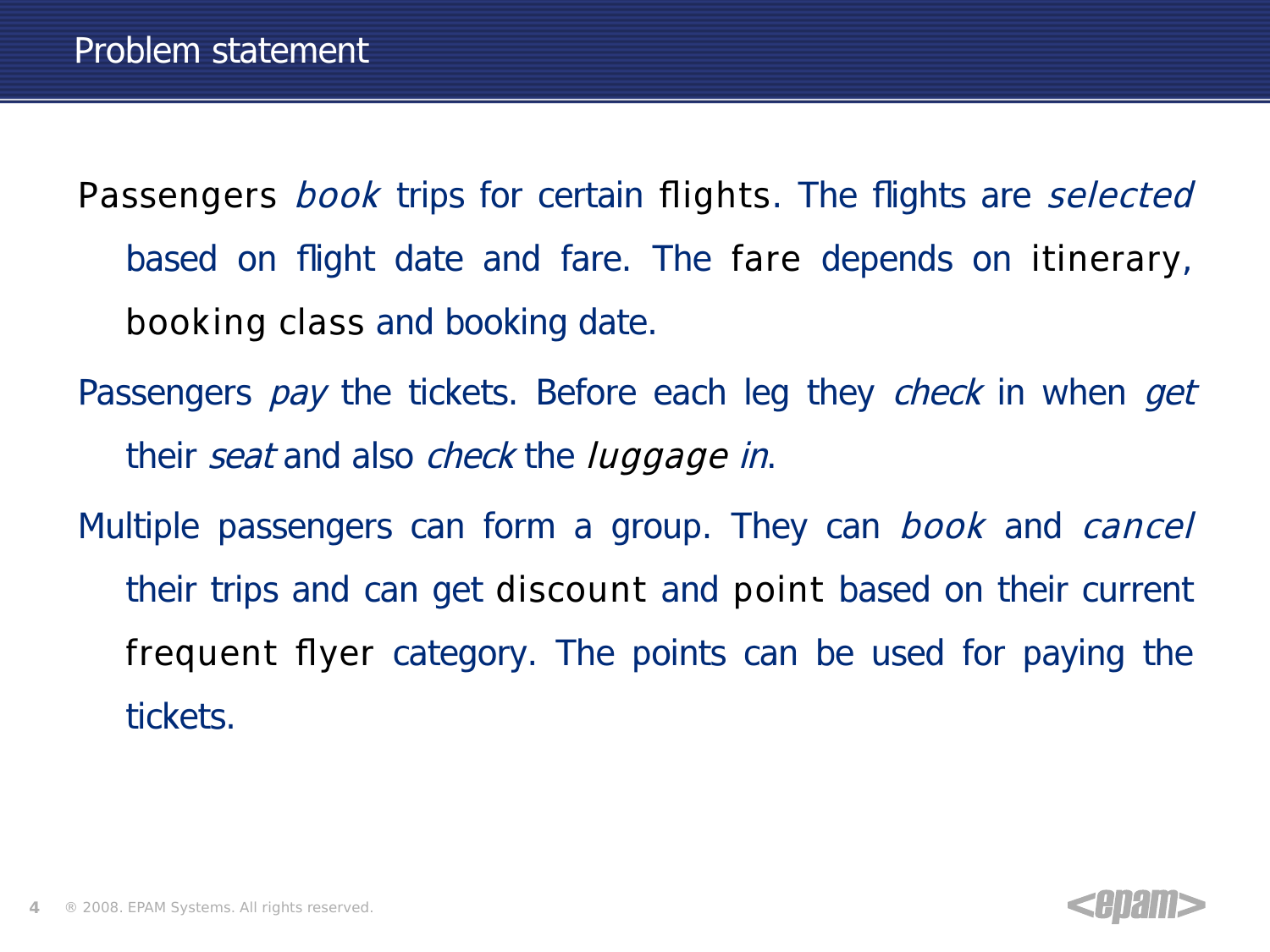

# Problem statement
Passengers book trips for certain flights. The flights are selected based on flight date and fare. The fare depends on itinerary, booking class and booking date.
Passengers pay the tickets. Before each leg they check in when get their seat and also check the luggage in.
Multiple passengers can form a group. They can book and cancel their trips and can get discount and point based on their current frequent flyer category. The points can be used for paying the tickets.
4